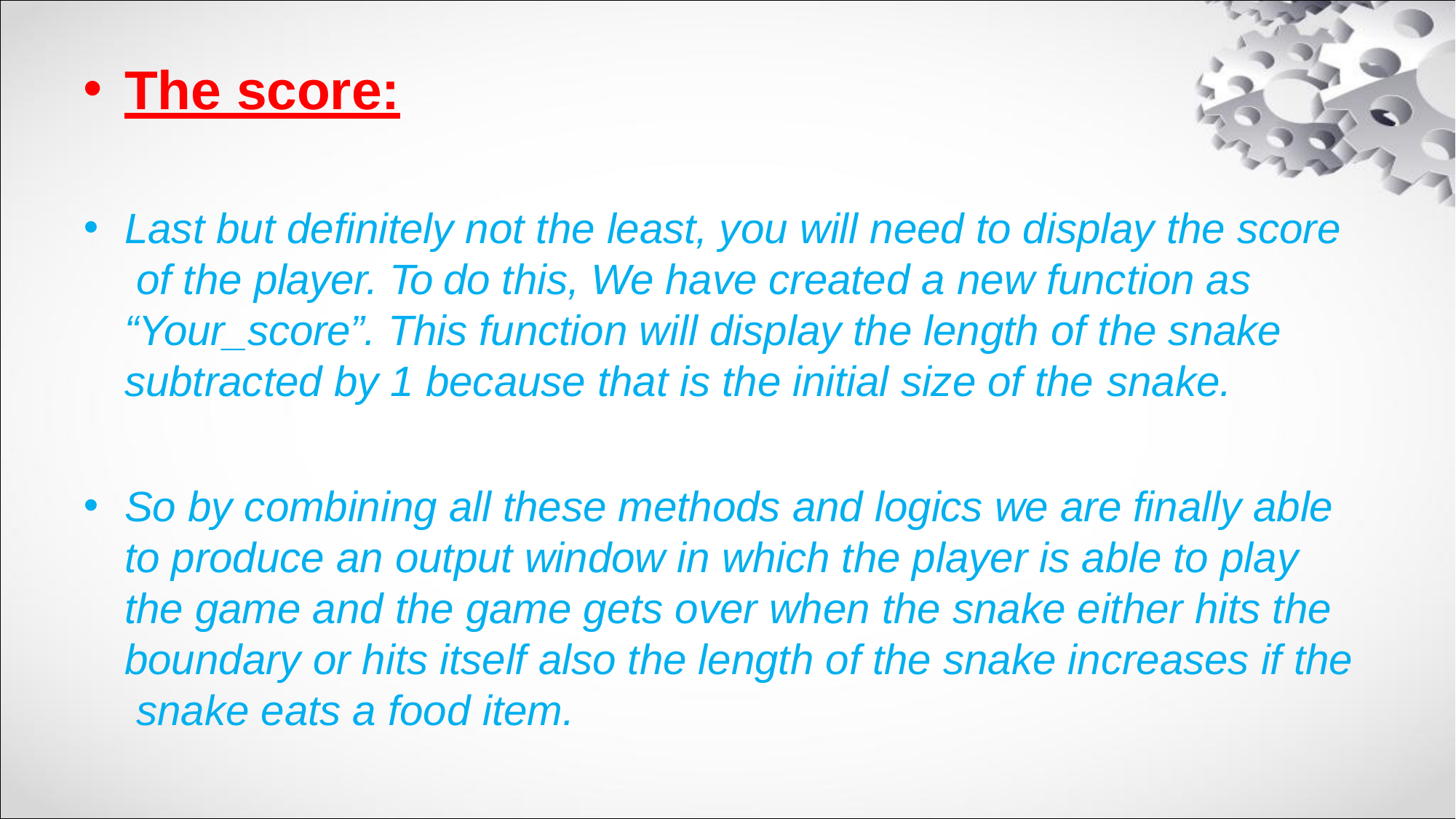

The score:
Last but definitely not the least, you will need to display the score  of the player. To do this, We have created a new function as  “Your_score”. This function will display the length of the snake  subtracted by 1 because that is the initial size of the snake.

So by combining all these methods and logics we are finally able  to produce an output window in which the player is able to play  the game and the game gets over when the snake either hits the  boundary or hits itself also the length of the snake increases if the  snake eats a food item.